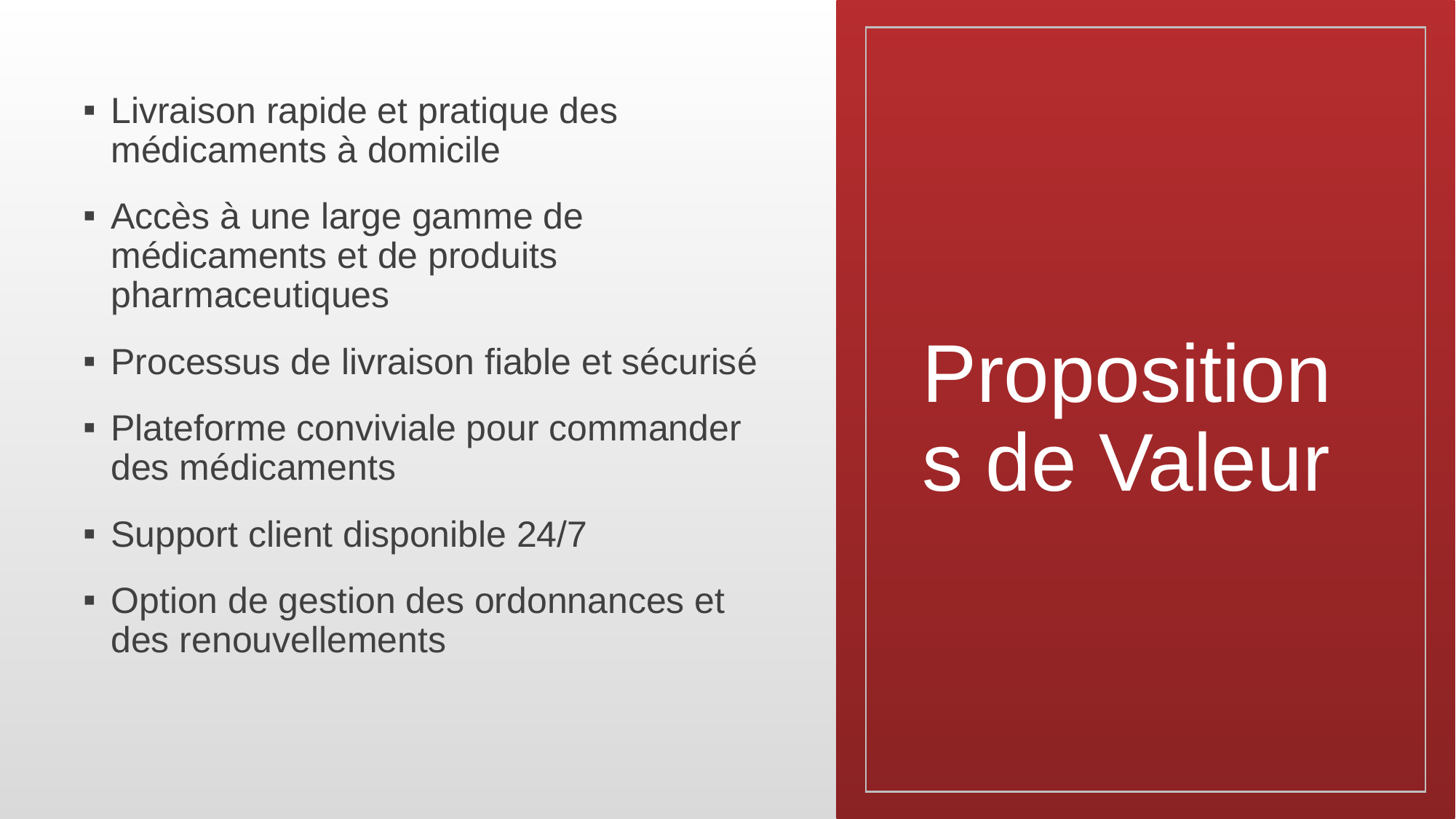

Livraison rapide et pratique des médicaments à domicile
Accès à une large gamme de médicaments et de produits pharmaceutiques
Processus de livraison fiable et sécurisé
Plateforme conviviale pour commander des médicaments
Support client disponible 24/7
Option de gestion des ordonnances et des renouvellements

# Propositions de Valeur